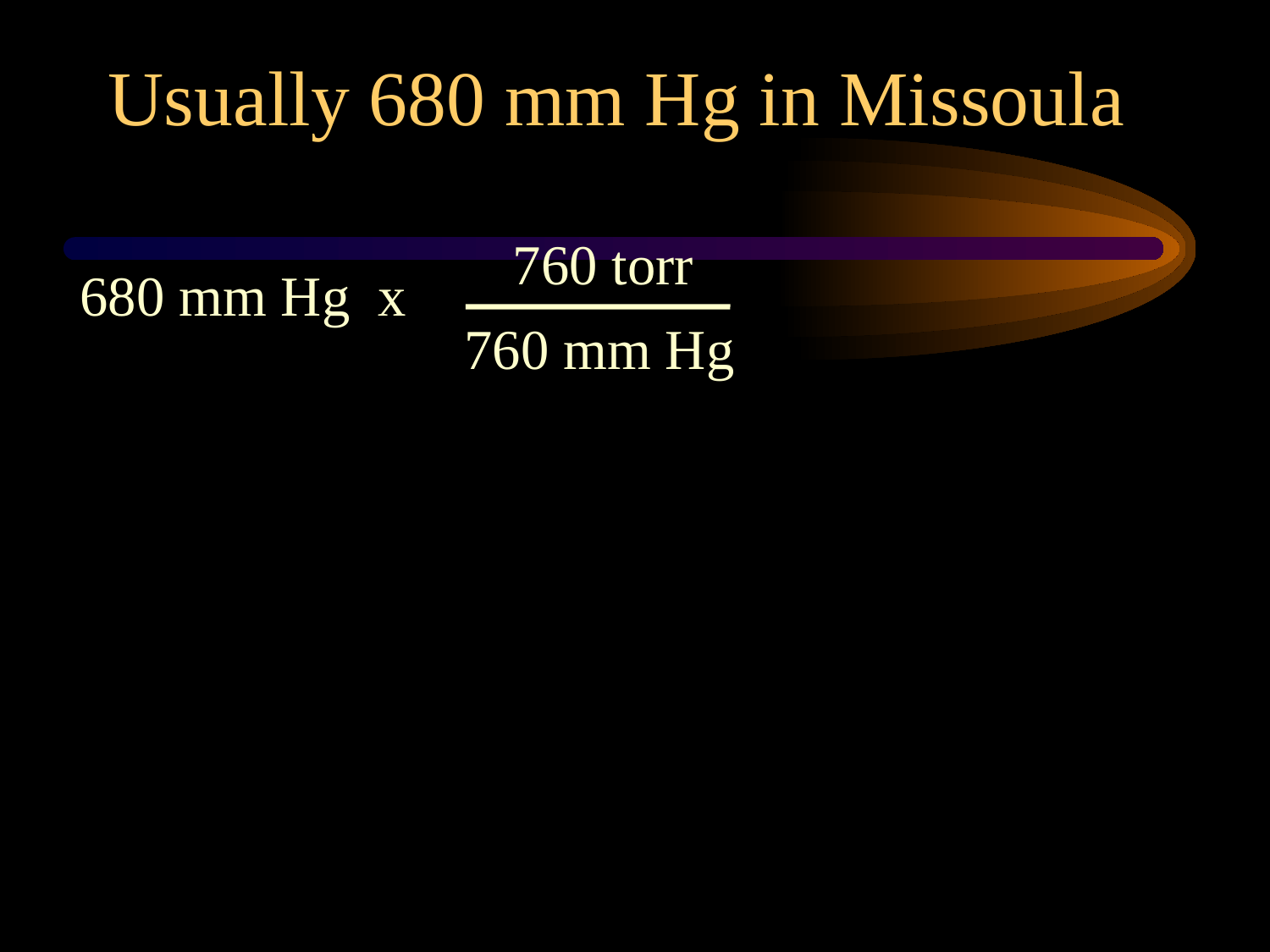

Usually 680 mm Hg in Missoula
760 torr
680 mm Hg  x
760 mm Hg